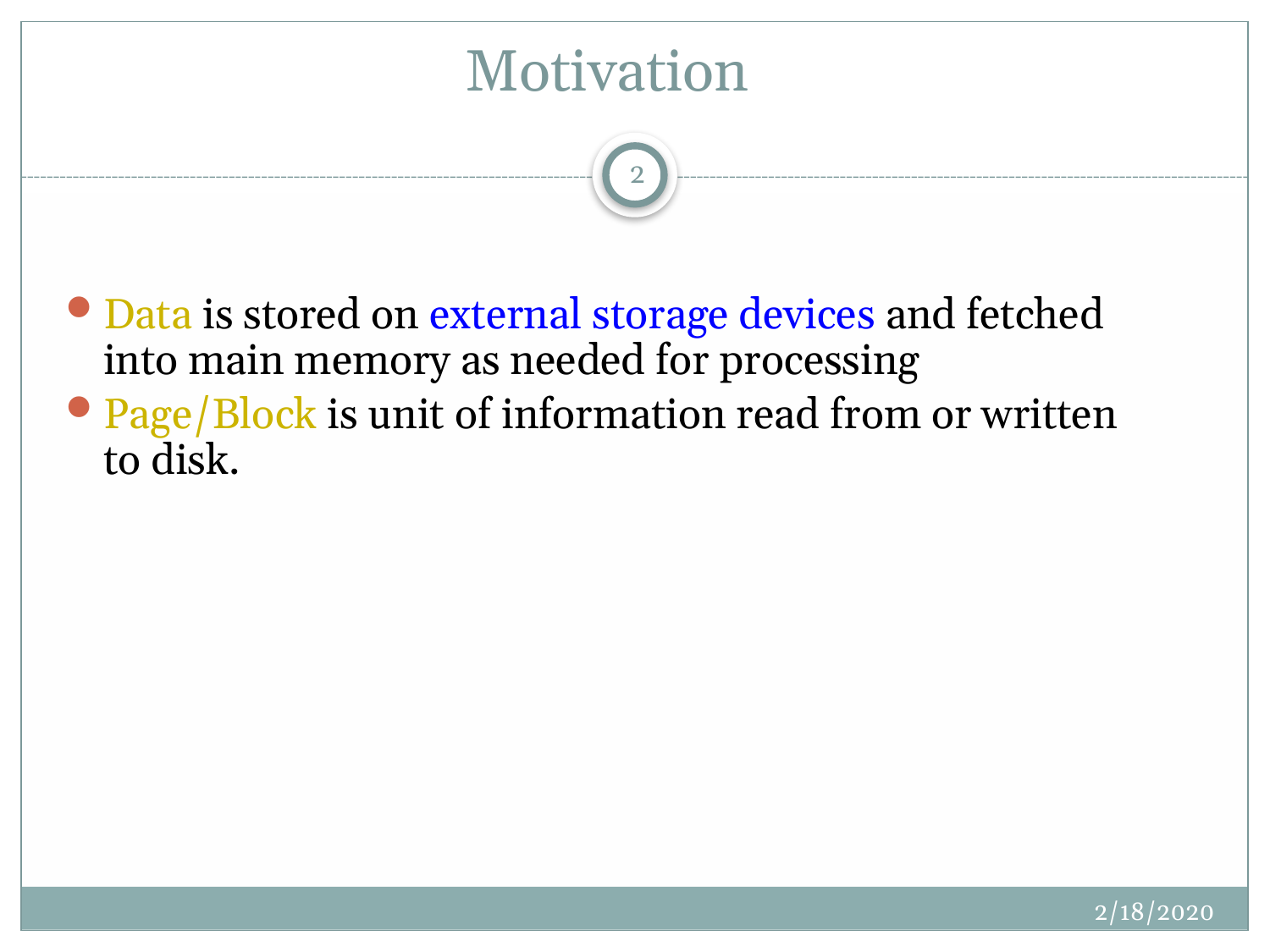

Motivation
2
Data is stored on external storage devices and fetched into main memory as needed for processing
Page/Block is unit of information read from or written to disk.
2/18/2020